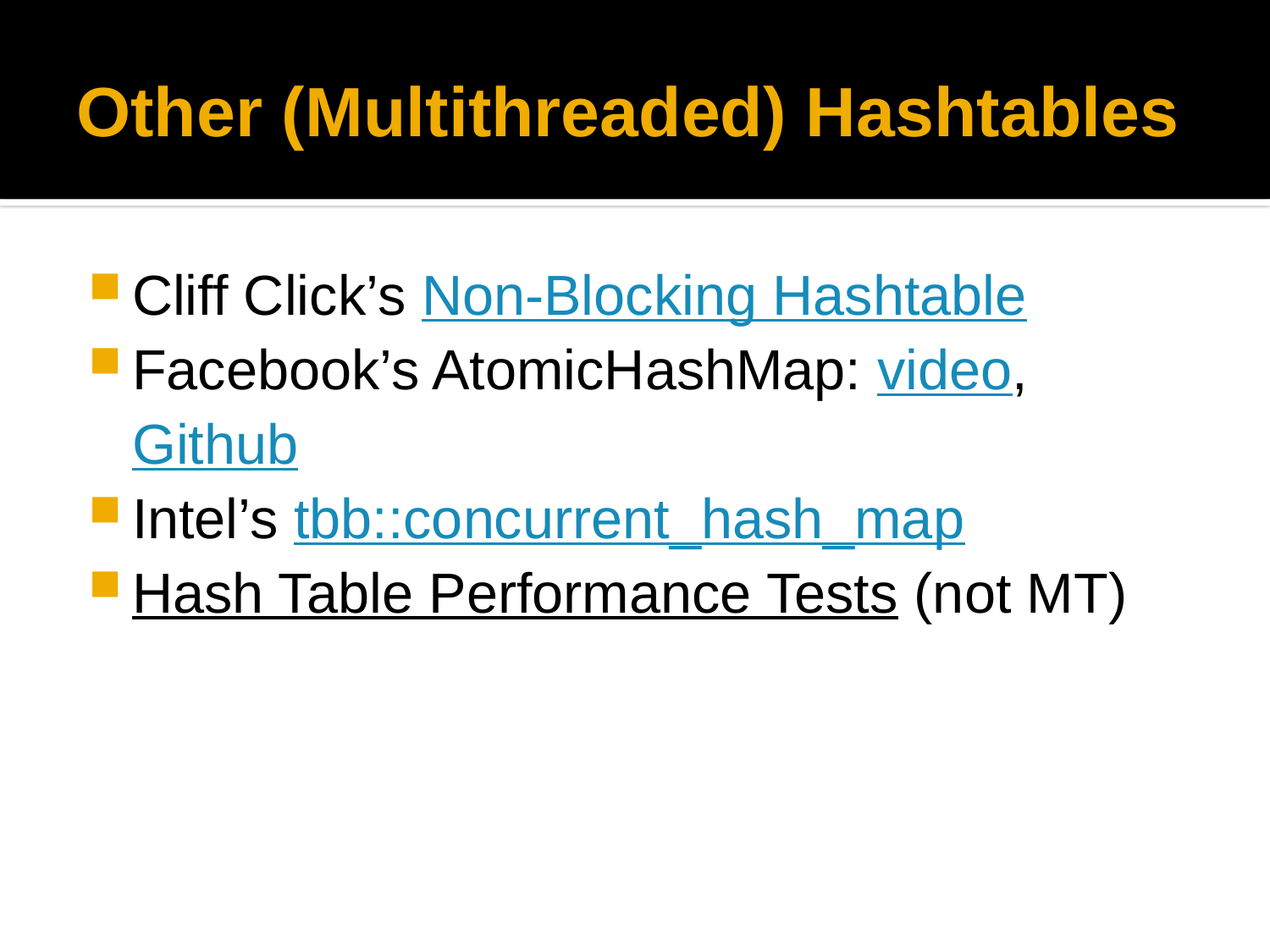

# Other (Multithreaded) Hashtables
Cliff Click’s Non-Blocking Hashtable
Facebook’s AtomicHashMap: video, Github
Intel’s tbb::concurrent_hash_map
Hash Table Performance Tests (not MT)